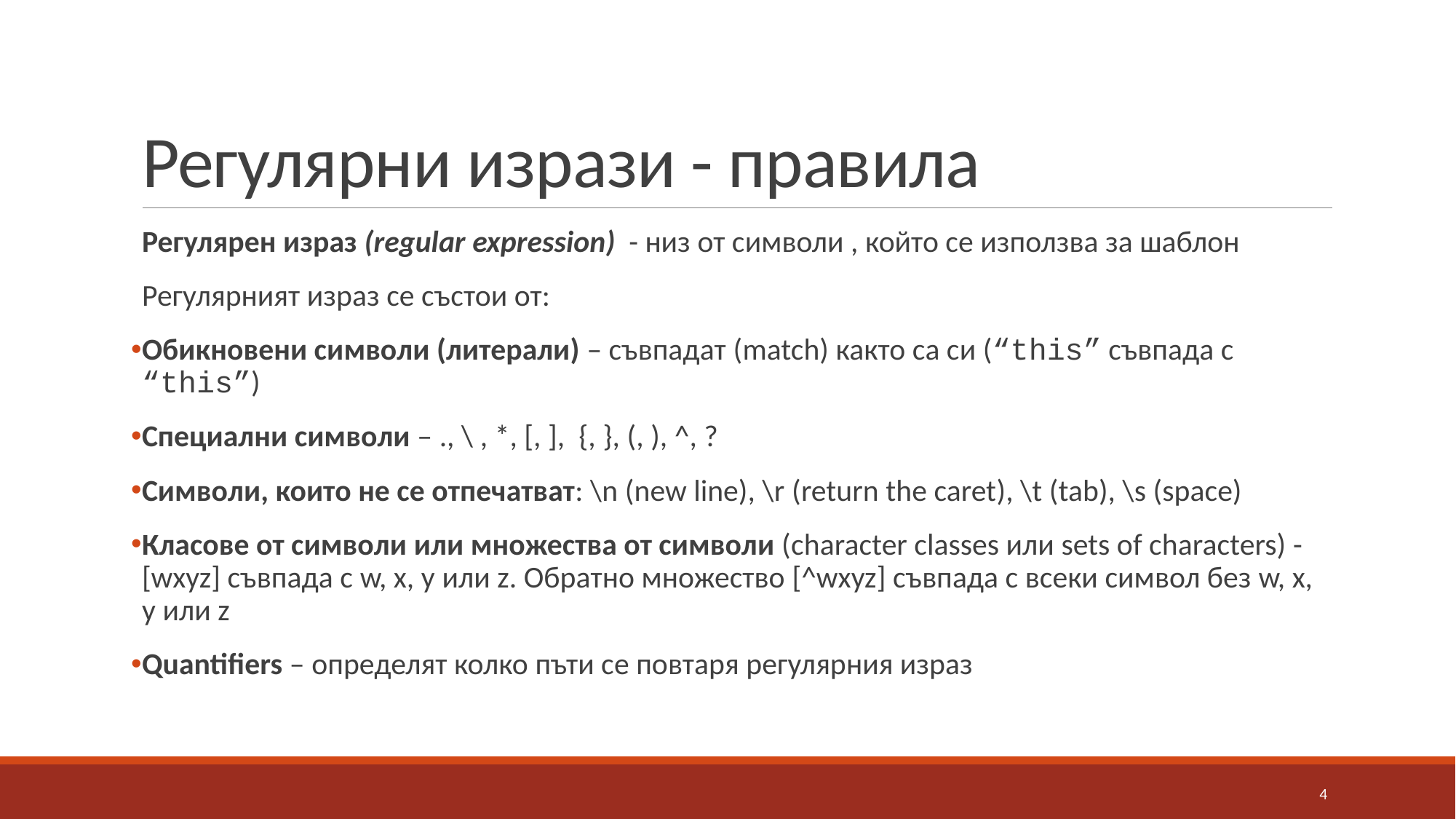

# Регулярни изрази - правила
Регулярен израз (regular expression)  - низ от символи , който се използва за шаблон
Регулярният израз се състои от:
Обикновени символи (литерали) – съвпадат (match) както са си (“this” съвпада с “this”)
Специални символи – ., \ , *, [, ],  {, }, (, ), ^, ?
Символи, които не се отпечатват: \n (new line), \r (return the caret), \t (tab), \s (space)
Класове от символи или множества от символи (character classes или sets of characters) - [wxyz] съвпада с w, x, y или z. Обратно множество [^wxyz] съвпада с всеки символ без w, x, y или z
Quantifiers – определят колко пъти се повтаря регулярния израз
4